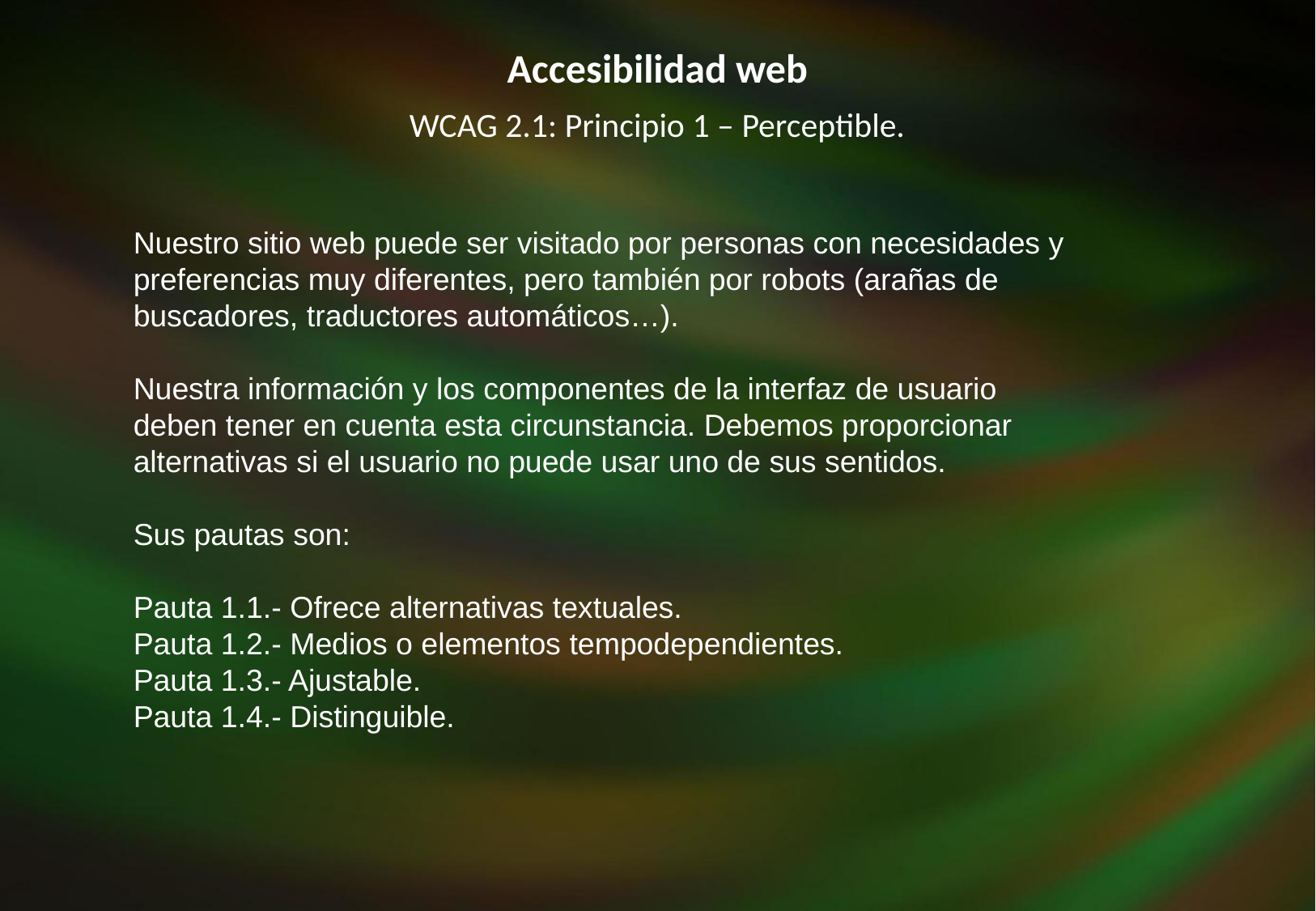

Accesibilidad web
WCAG 2.1: Principio 1 – Perceptible.
Nuestro sitio web puede ser visitado por personas con necesidades y
preferencias muy diferentes, pero también por robots (arañas de
buscadores, traductores automáticos…).

Nuestra información y los componentes de la interfaz de usuario
deben tener en cuenta esta circunstancia. Debemos proporcionar
alternativas si el usuario no puede usar uno de sus sentidos.

Sus pautas son:

Pauta 1.1.- Ofrece alternativas textuales.
Pauta 1.2.- Medios o elementos tempodependientes.
Pauta 1.3.- Ajustable.
Pauta 1.4.- Distinguible.